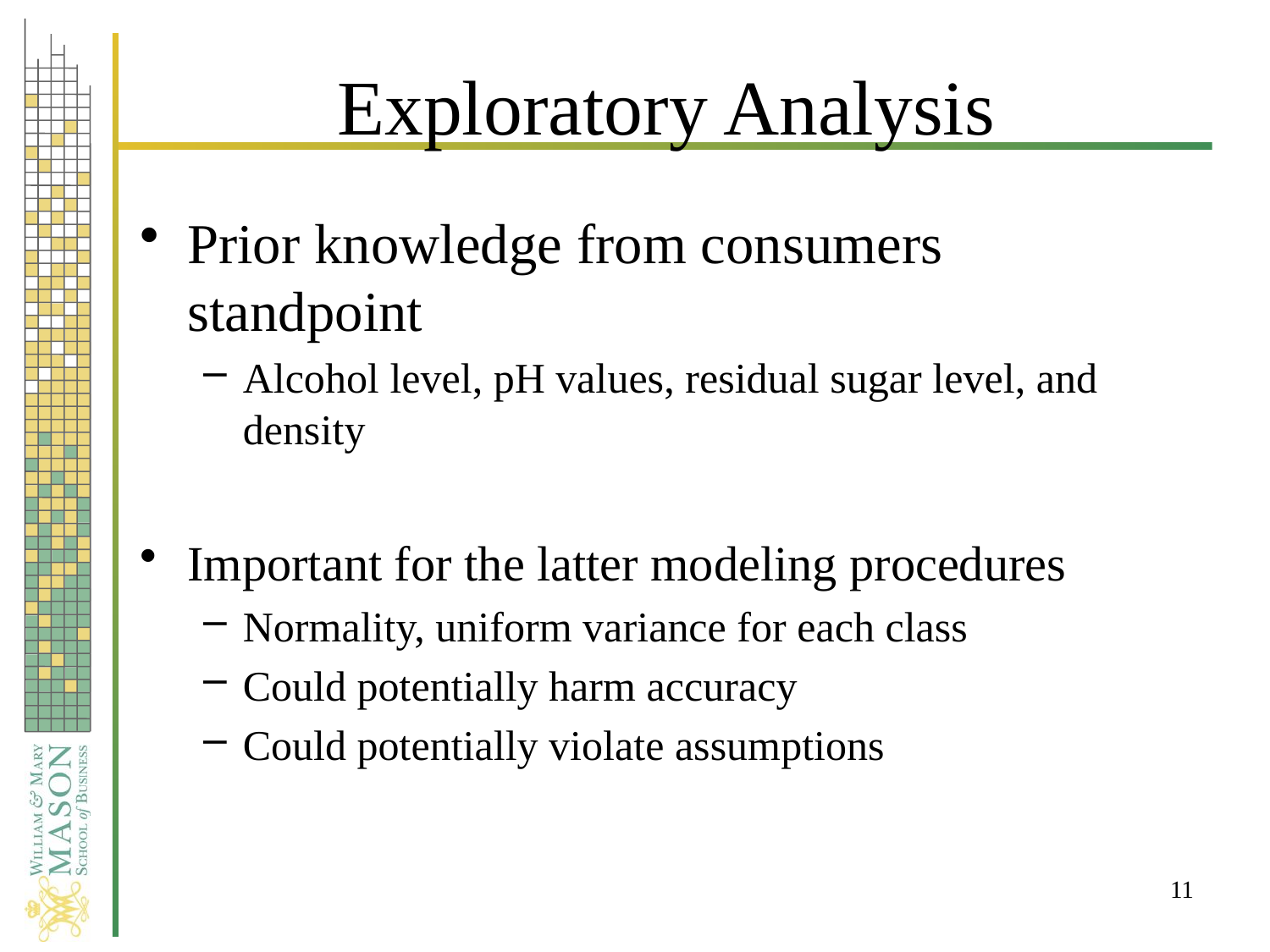

# Exploratory Analysis
Prior knowledge from consumers standpoint
Alcohol level, pH values, residual sugar level, and density

Important for the latter modeling procedures
Normality, uniform variance for each class
Could potentially harm accuracy
Could potentially violate assumptions

11